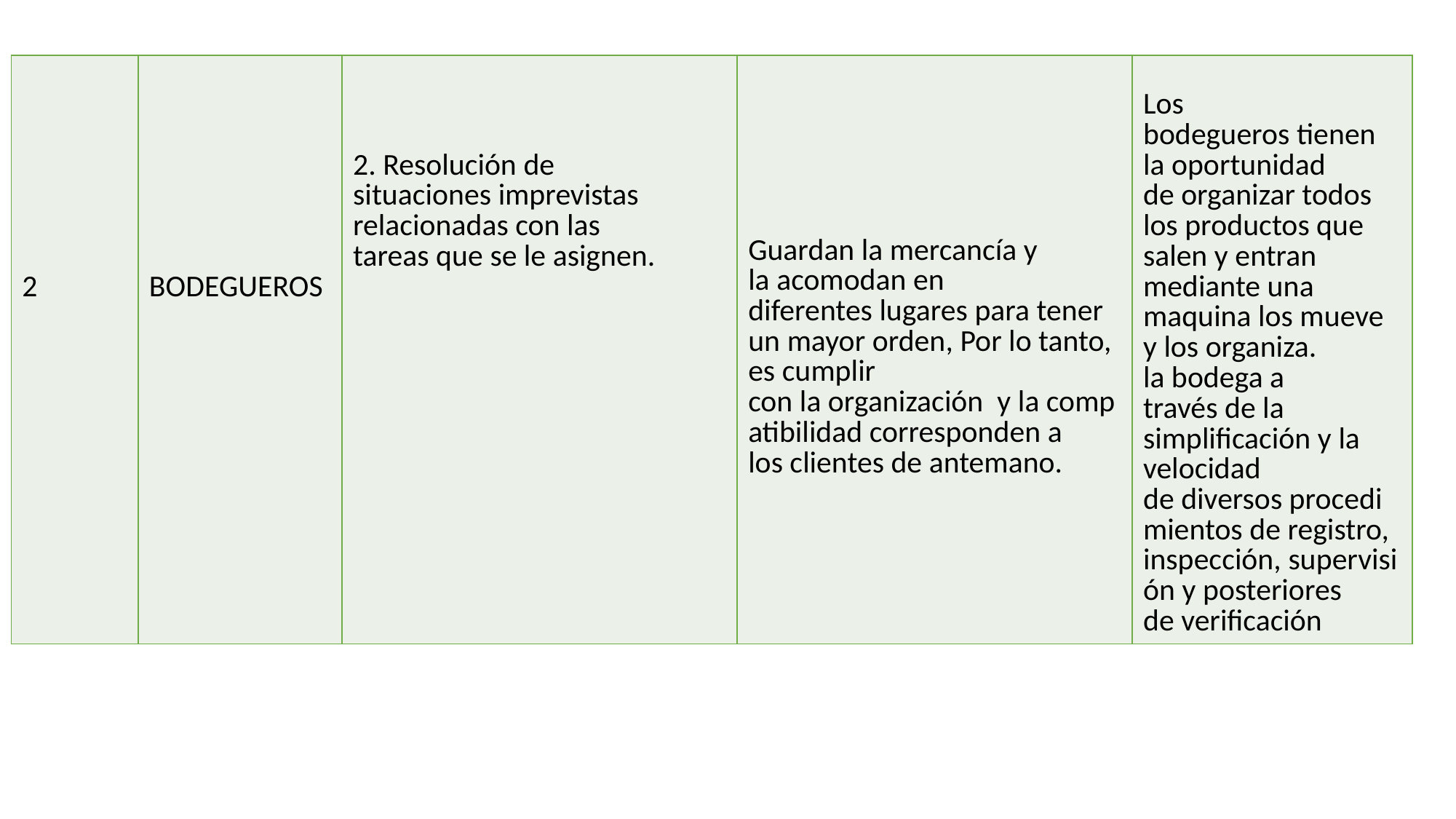

| 2 | BODEGUEROS | 2. Resolución de situaciones imprevistas relacionadas con las tareas que se le asignen. | Guardan la mercancía y la acomodan en diferentes lugares para tener un mayor orden, Por lo tanto, es cumplir con la organización  y la compatibilidad corresponden a los clientes de antemano. | Los bodegueros tienen la oportunidad de organizar todos los productos que salen y entran mediante una maquina los mueve y los organiza. la bodega a través de la simplificación y la velocidad de diversos procedimientos de registro, inspección, supervisión y posteriores de verificación |
| --- | --- | --- | --- | --- |